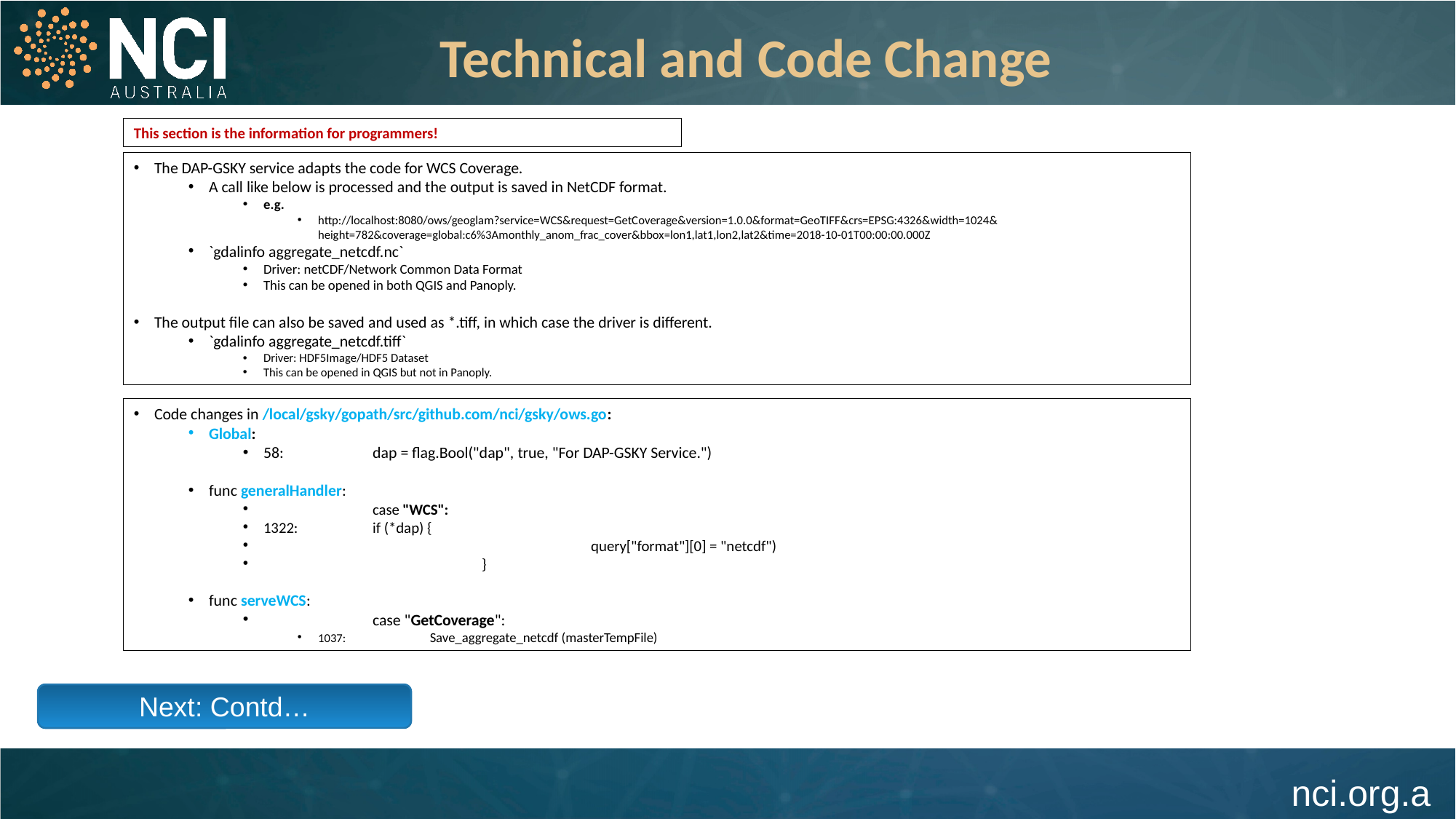

Technical and Code Change
This section is the information for programmers!
The DAP-GSKY service adapts the code for WCS Coverage.
A call like below is processed and the output is saved in NetCDF format.
e.g.
http://localhost:8080/ows/geoglam?service=WCS&request=GetCoverage&version=1.0.0&format=GeoTIFF&crs=EPSG:4326&width=1024& height=782&coverage=global:c6%3Amonthly_anom_frac_cover&bbox=lon1,lat1,lon2,lat2&time=2018-10-01T00:00:00.000Z
`gdalinfo aggregate_netcdf.nc`
Driver: netCDF/Network Common Data Format
This can be opened in both QGIS and Panoply.

The output file can also be saved and used as *.tiff, in which case the driver is different.
`gdalinfo aggregate_netcdf.tiff`
Driver: HDF5Image/HDF5 Dataset
This can be opened in QGIS but not in Panoply.
Code changes in /local/gsky/gopath/src/github.com/nci/gsky/ows.go:
Global:
58:	dap = flag.Bool("dap", true, "For DAP-GSKY Service.")

func generalHandler:
	case "WCS":
1322:	if (*dap) {
			query["format"][0] = "netcdf")
		}

func serveWCS:
	case "GetCoverage":
1037:	 Save_aggregate_netcdf (masterTempFile)
Next: Contd…
12